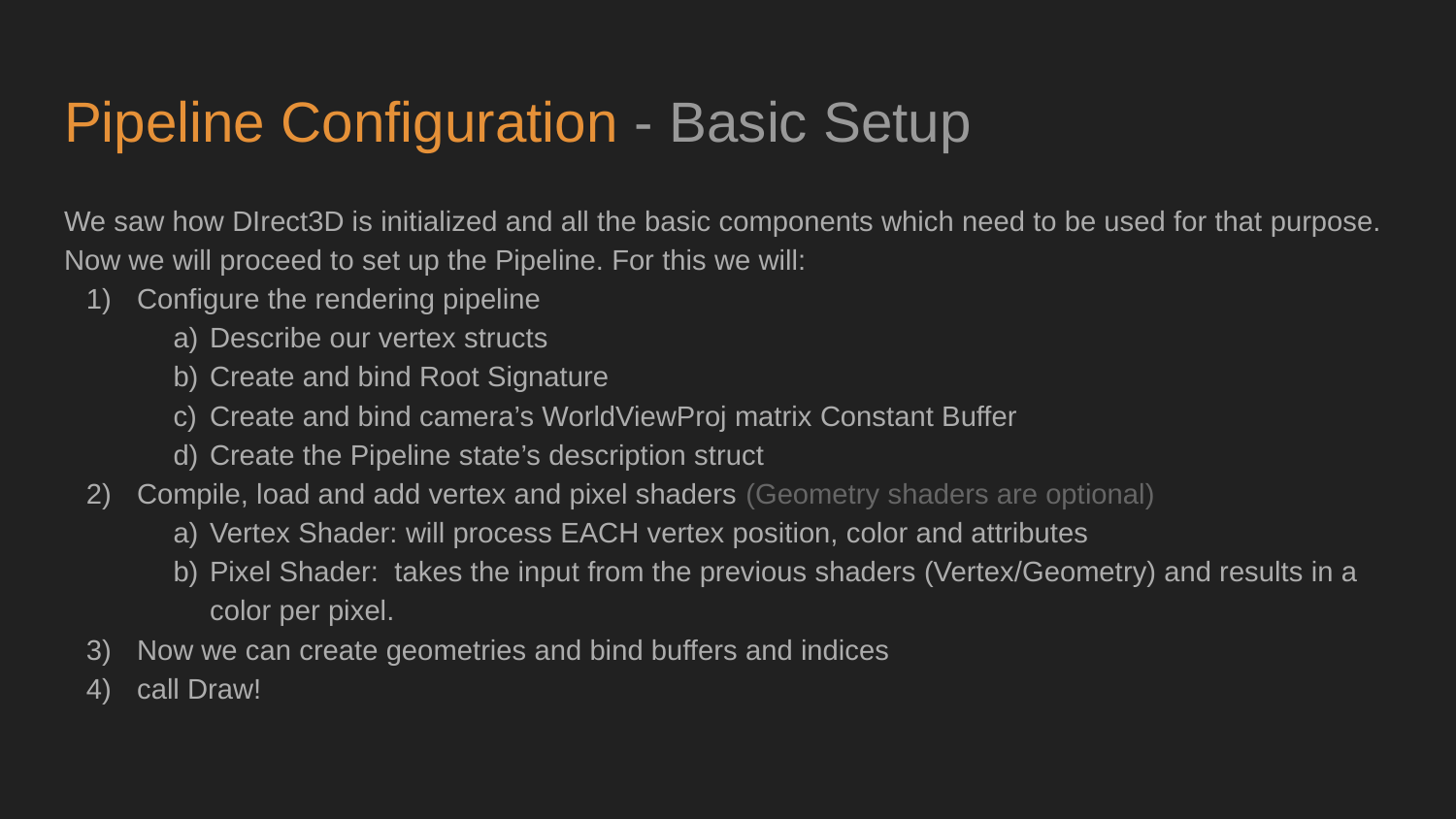

# Pipeline Configuration - Basic Setup
We saw how DIrect3D is initialized and all the basic components which need to be used for that purpose. Now we will proceed to set up the Pipeline. For this we will:
Configure the rendering pipeline
Describe our vertex structs
Create and bind Root Signature
Create and bind camera’s WorldViewProj matrix Constant Buffer
Create the Pipeline state’s description struct
Compile, load and add vertex and pixel shaders (Geometry shaders are optional)
Vertex Shader: will process EACH vertex position, color and attributes
Pixel Shader:  takes the input from the previous shaders (Vertex/Geometry) and results in a color per pixel.
Now we can create geometries and bind buffers and indices
call Draw!